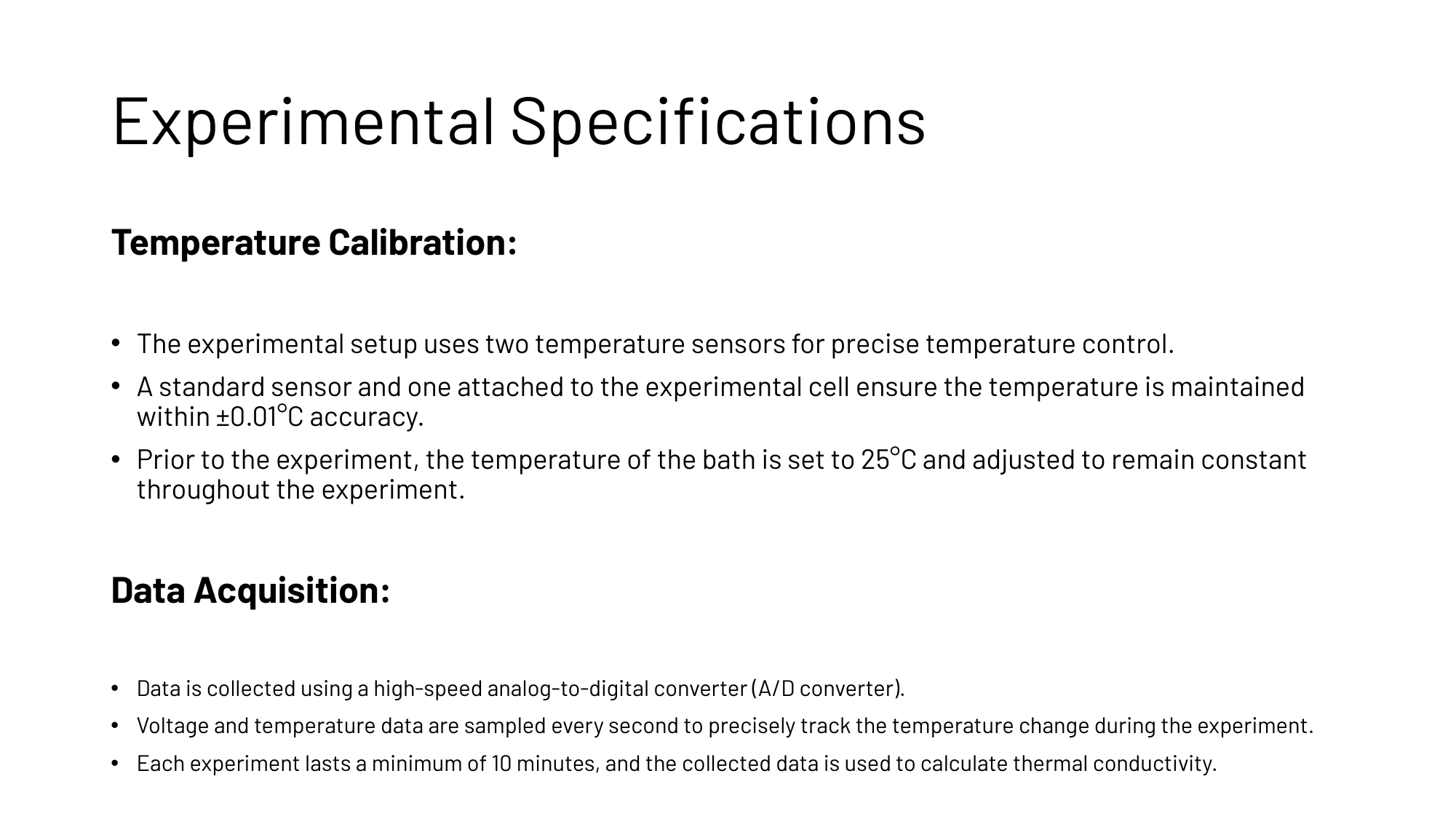

# Experimental Specifications
Temperature Calibration:

The experimental setup uses two temperature sensors for precise temperature control.
A standard sensor and one attached to the experimental cell ensure the temperature is maintained within ±0.01°C accuracy.
Prior to the experiment, the temperature of the bath is set to 25°C and adjusted to remain constant throughout the experiment.

Data Acquisition:

Data is collected using a high-speed analog-to-digital converter (A/D converter).
Voltage and temperature data are sampled every second to precisely track the temperature change during the experiment.
Each experiment lasts a minimum of 10 minutes, and the collected data is used to calculate thermal conductivity.